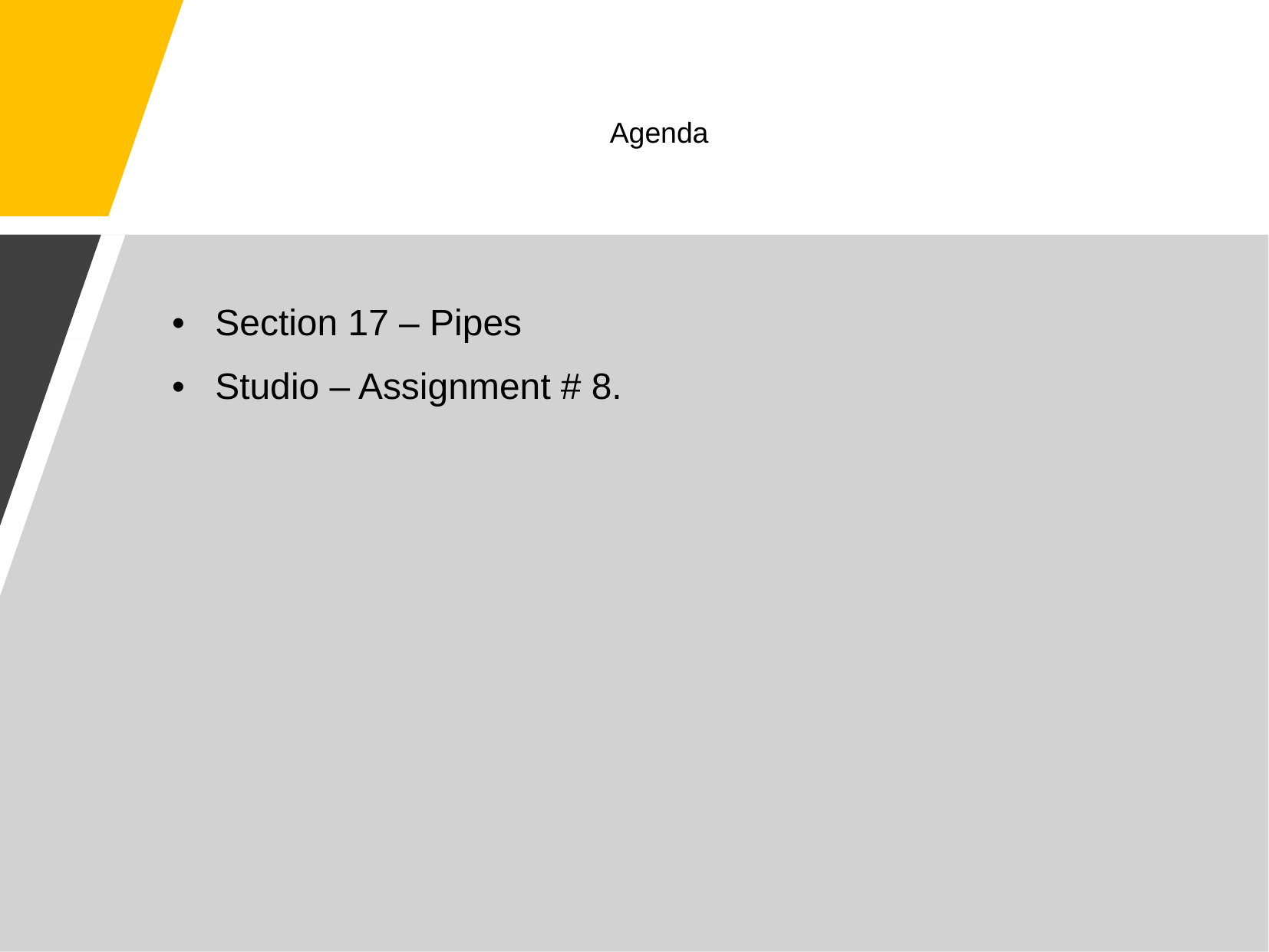

# Agenda

Section 17 – Pipes
Studio – Assignment # 8.